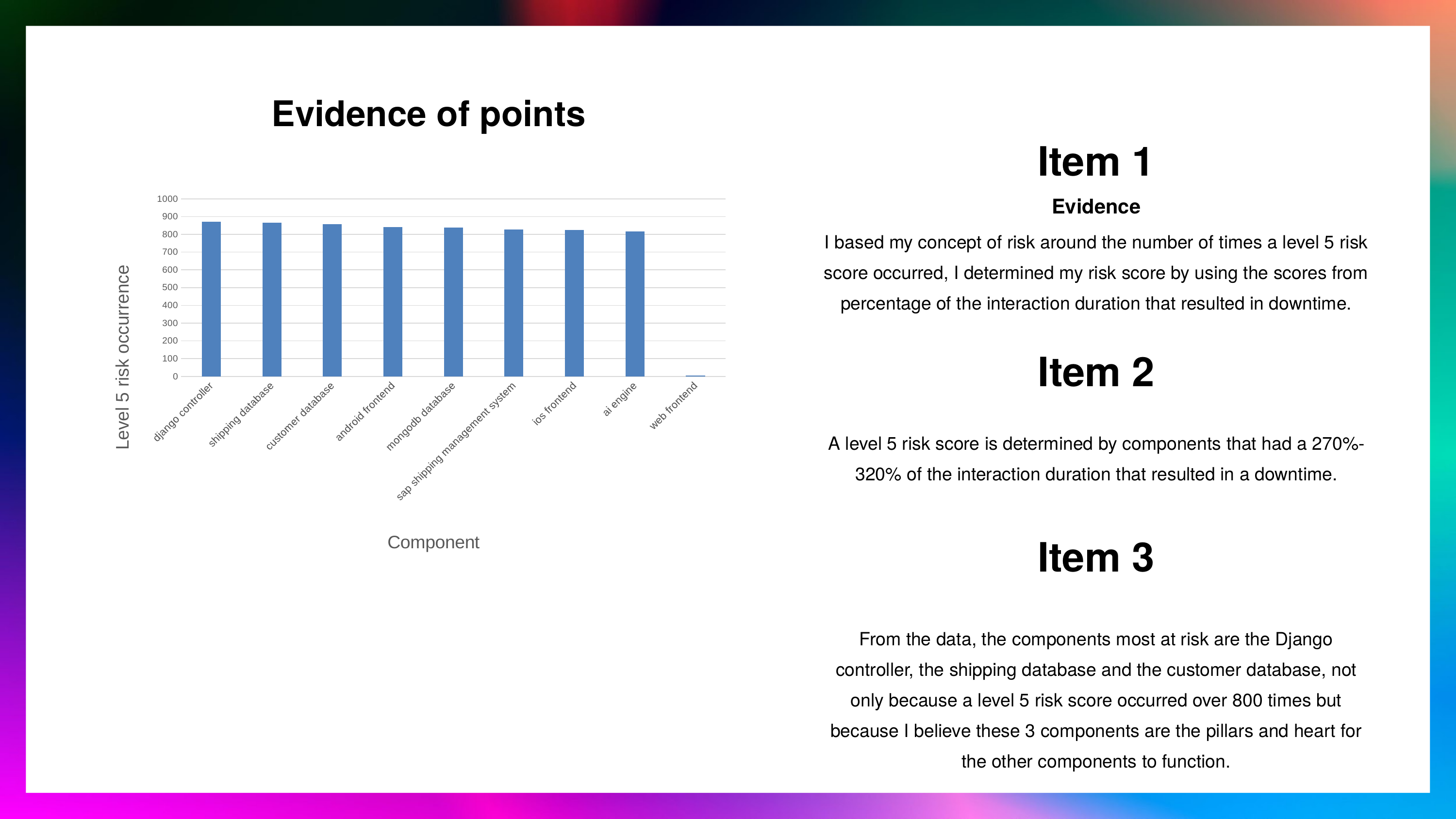

Evidence of points

Item 1
Evidence
I based my concept of risk around the number of times a level 5 risk score occurred, I determined my risk score by using the scores from percentage of the interaction duration that resulted in downtime.

### Chart

| Category | Total |
|---|---|
| django controller | 870.0 |
| shipping database | 866.0 |
| customer database | 857.0 |
| android frontend | 842.0 |
| mongodb database | 839.0 |
| sap shipping management system | 826.0 |
| ios frontend | 824.0 |
| ai engine | 817.0 |
| web frontend | 6.0 |
Item 2

A level 5 risk score is determined by components that had a 270%-320% of the interaction duration that resulted in a downtime.
Item 3

From the data, the components most at risk are the Django controller, the shipping database and the customer database, not only because a level 5 risk score occurred over 800 times but because I believe these 3 components are the pillars and heart for the other components to function.